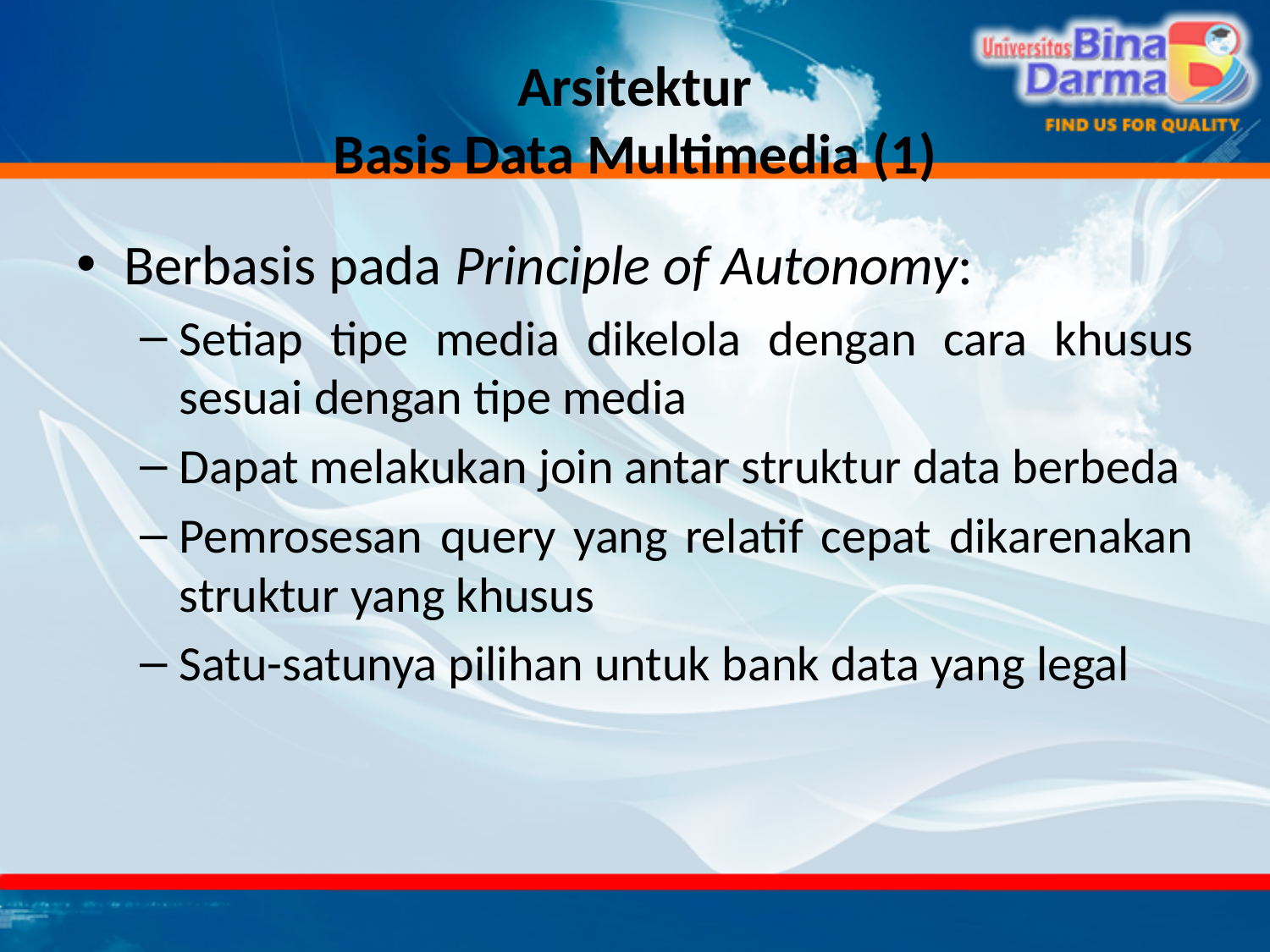

# Arsitektur Basis Data Multimedia (1)
Berbasis pada Principle of Autonomy:
Setiap tipe media dikelola dengan cara khusus sesuai dengan tipe media
Dapat melakukan join antar struktur data berbeda
Pemrosesan query yang relatif cepat dikarenakan struktur yang khusus
Satu-satunya pilihan untuk bank data yang legal